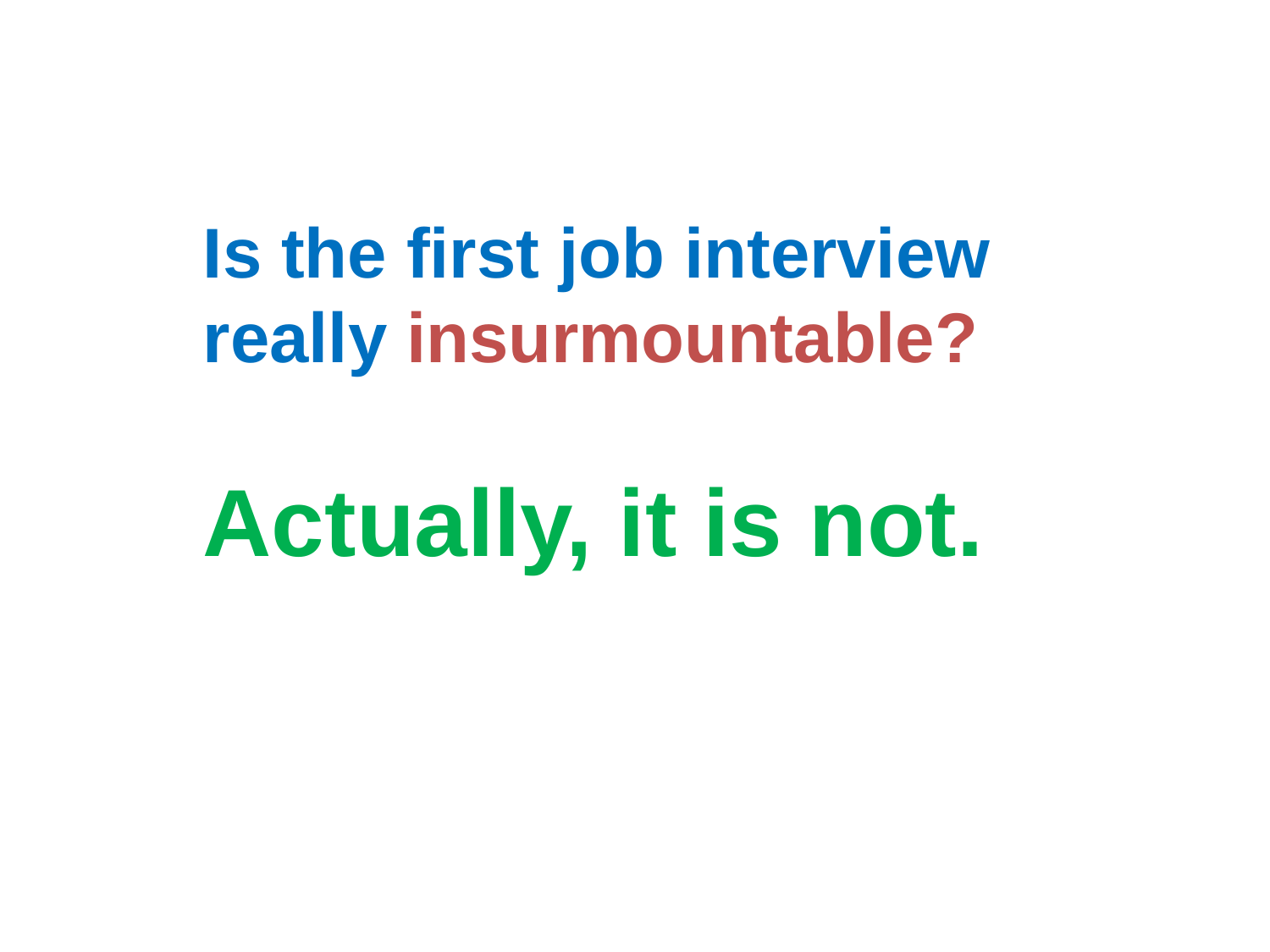

Is the first job interview really insurmountable?

Actually, it is not.